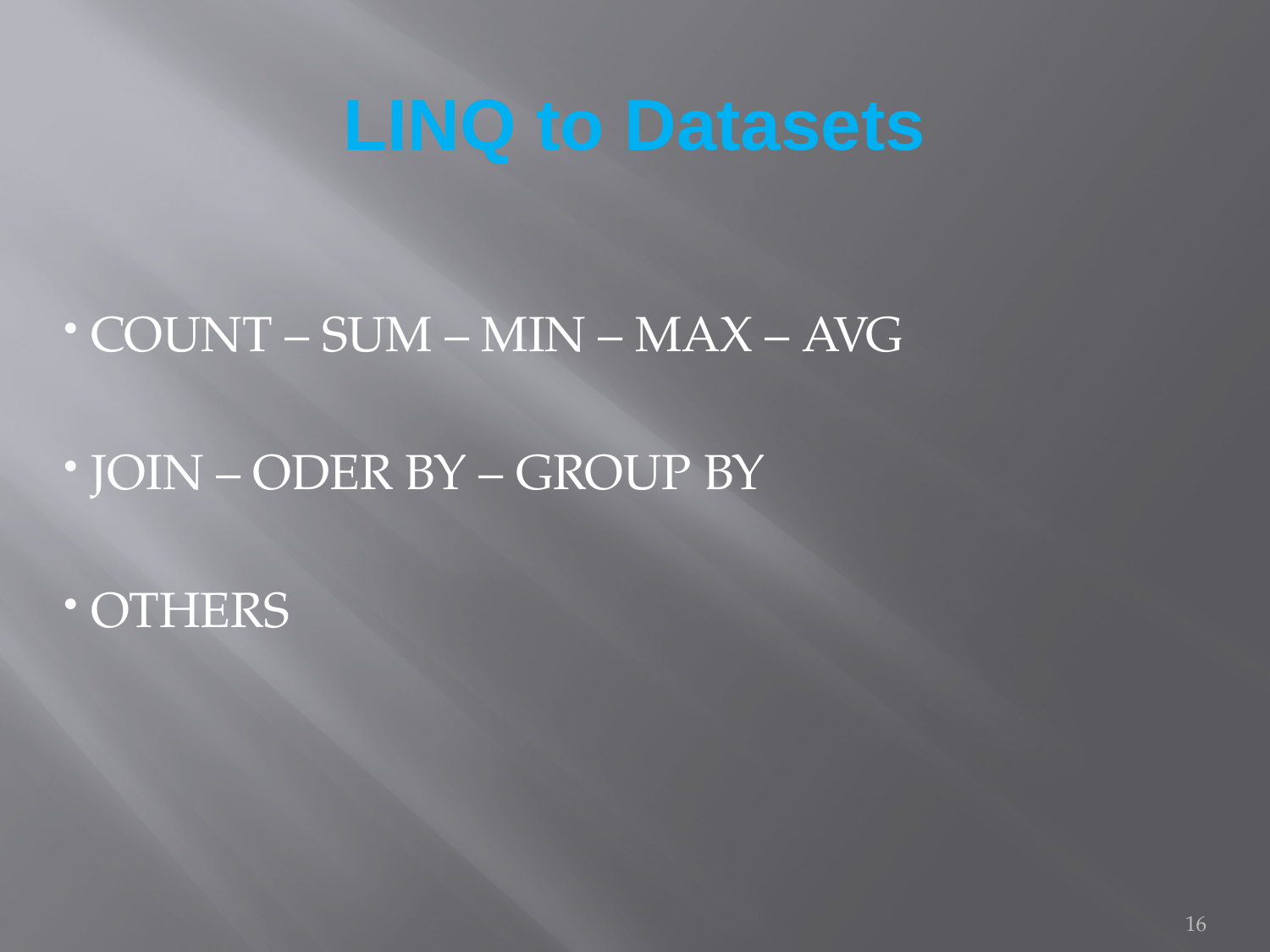

# LINQ to Datasets
 COUNT – SUM – MIN – MAX – AVG

 JOIN – ODER BY – GROUP BY

 OTHERS
16